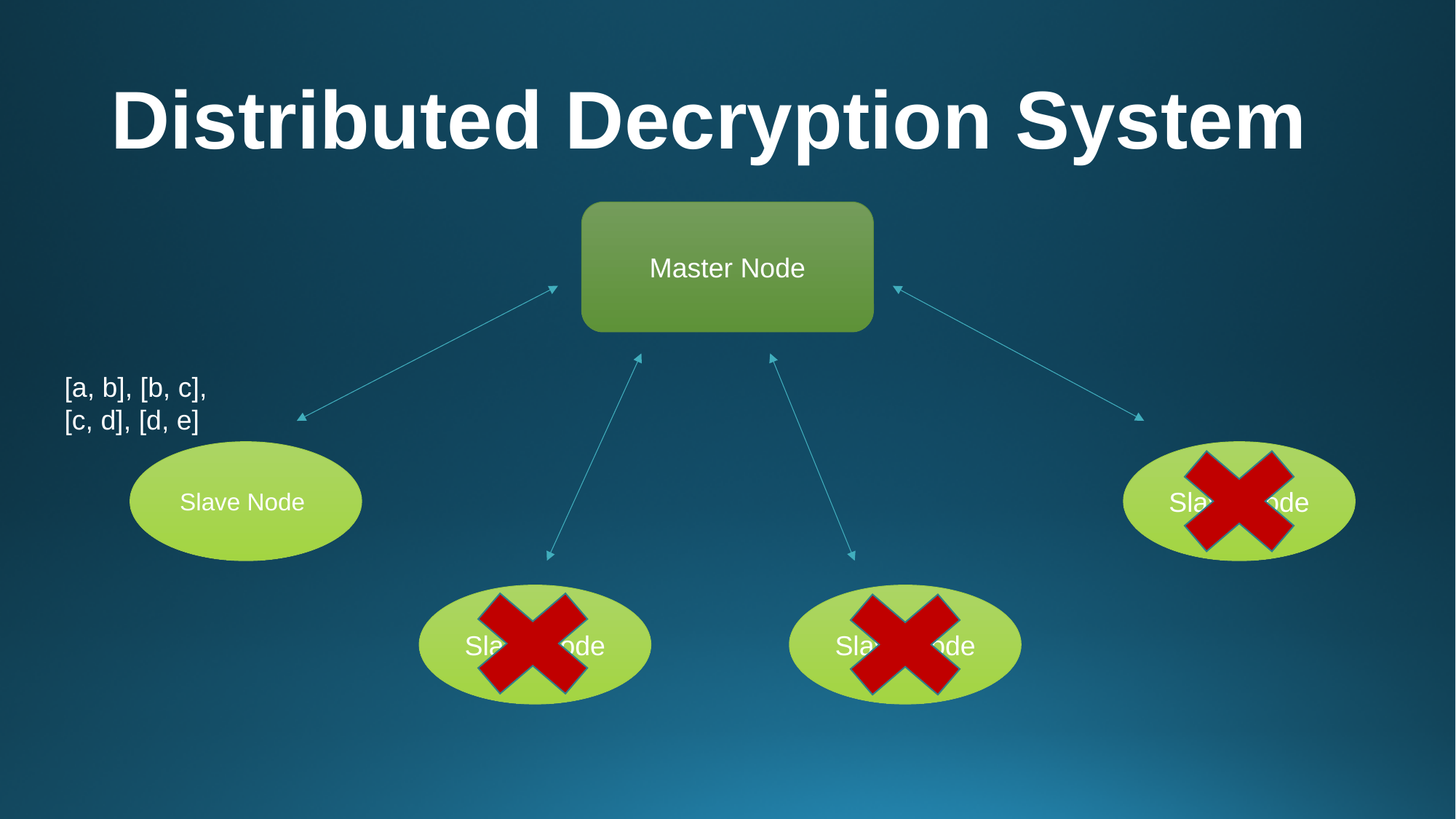

# Distributed Decryption System
Master Node
[a, b], [b, c], [c, d], [d, e]

Slave Node
Slave Node

Slave Node
Slave Node